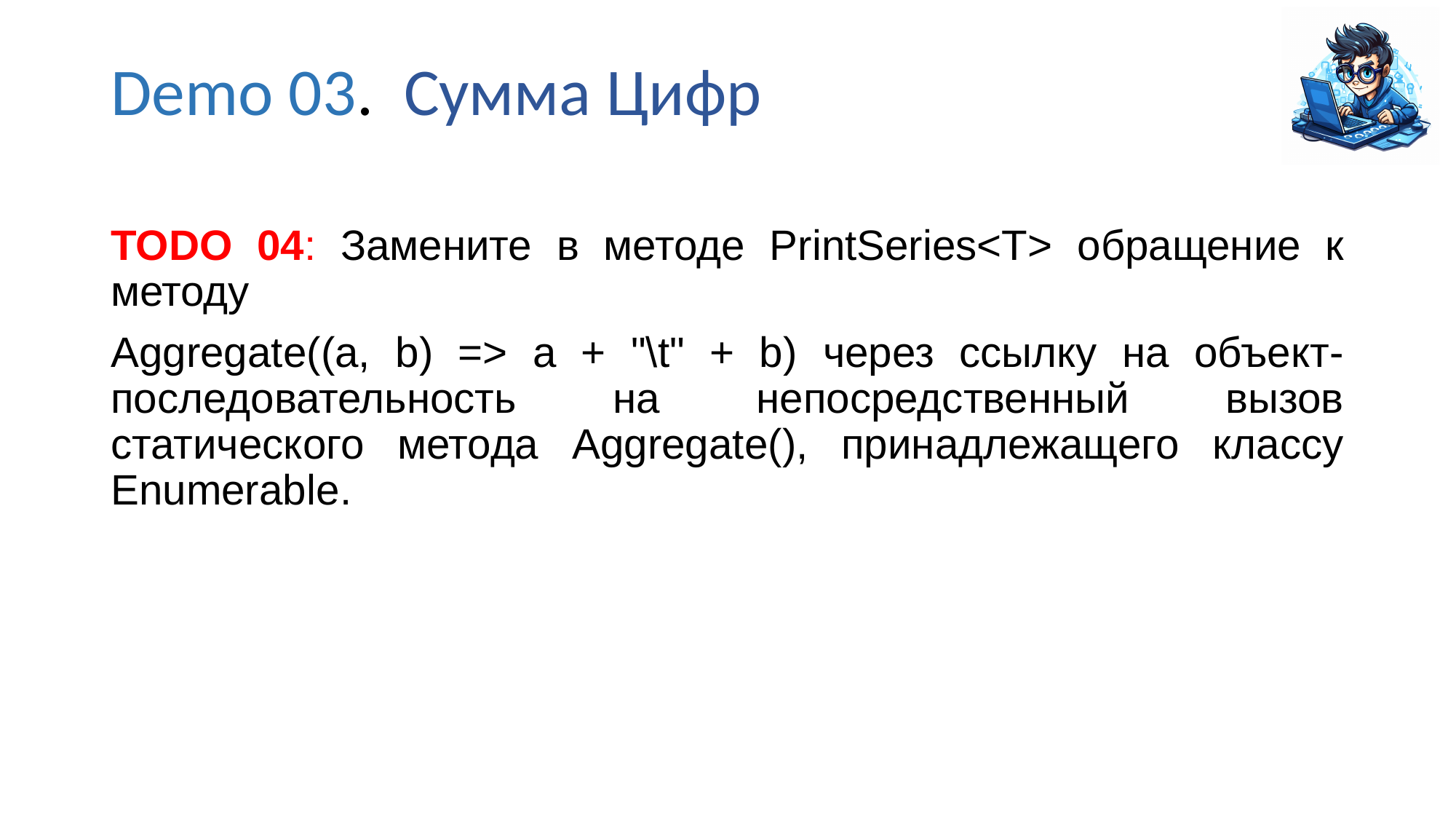

# Demo 03.  Сумма Цифр
TODO 04: Замените в методе PrintSeries<T> обращение к методу
Aggregate((a, b) => a + "\t" + b) через ссылку на объект-последовательность на непосредственный вызов статического метода Aggregate(), принадлежащего классу Enumerable.